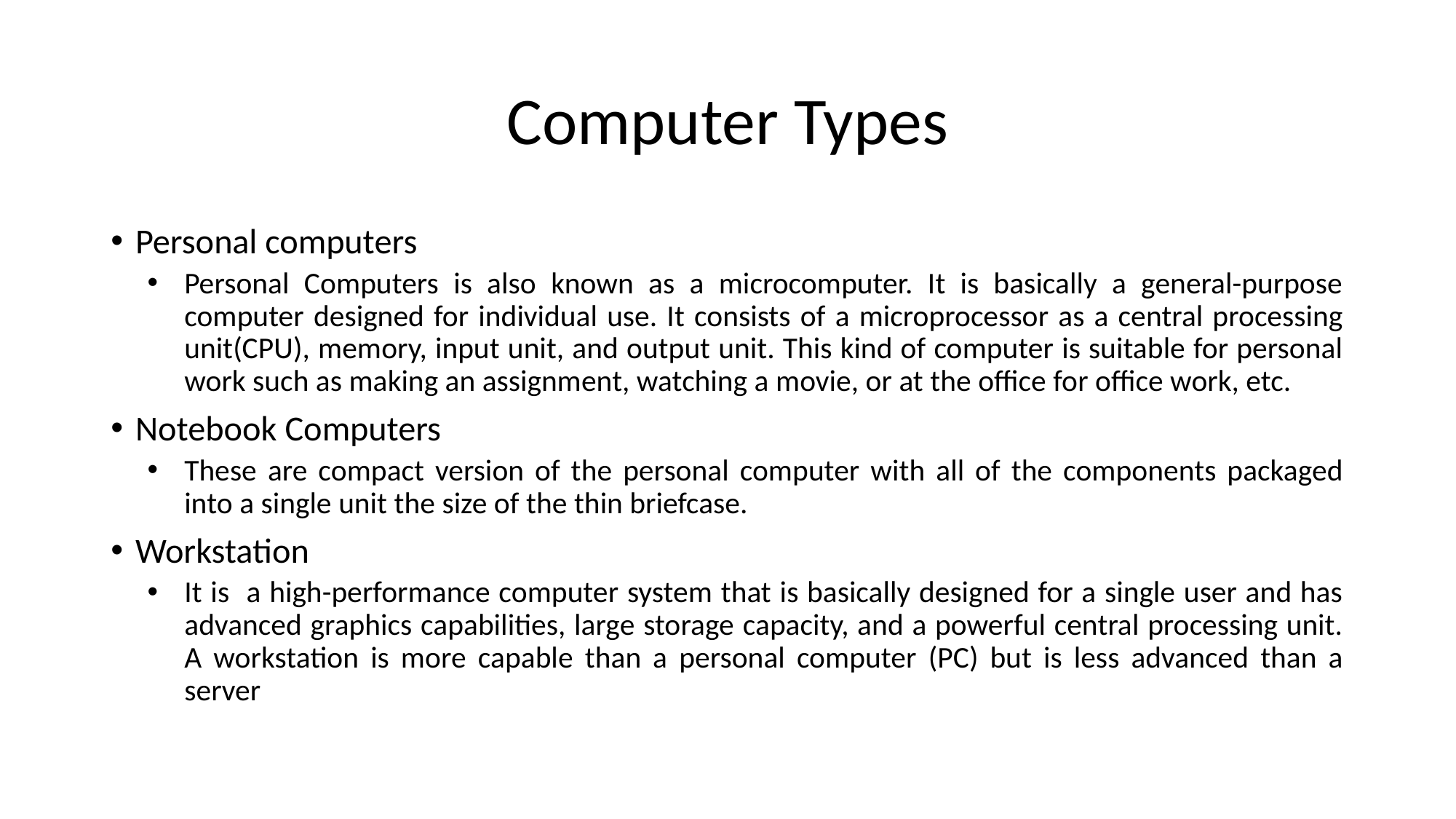

# Computer Types
Personal computers
Personal Computers is also known as a microcomputer. It is basically a general-purpose computer designed for individual use. It consists of a microprocessor as a central processing unit(CPU), memory, input unit, and output unit. This kind of computer is suitable for personal work such as making an assignment, watching a movie, or at the office for office work, etc.
Notebook Computers
These are compact version of the personal computer with all of the components packaged into a single unit the size of the thin briefcase.
Workstation
It is  a high-performance computer system that is basically designed for a single user and has advanced graphics capabilities, large storage capacity, and a powerful central processing unit. A workstation is more capable than a personal computer (PC) but is less advanced than a server